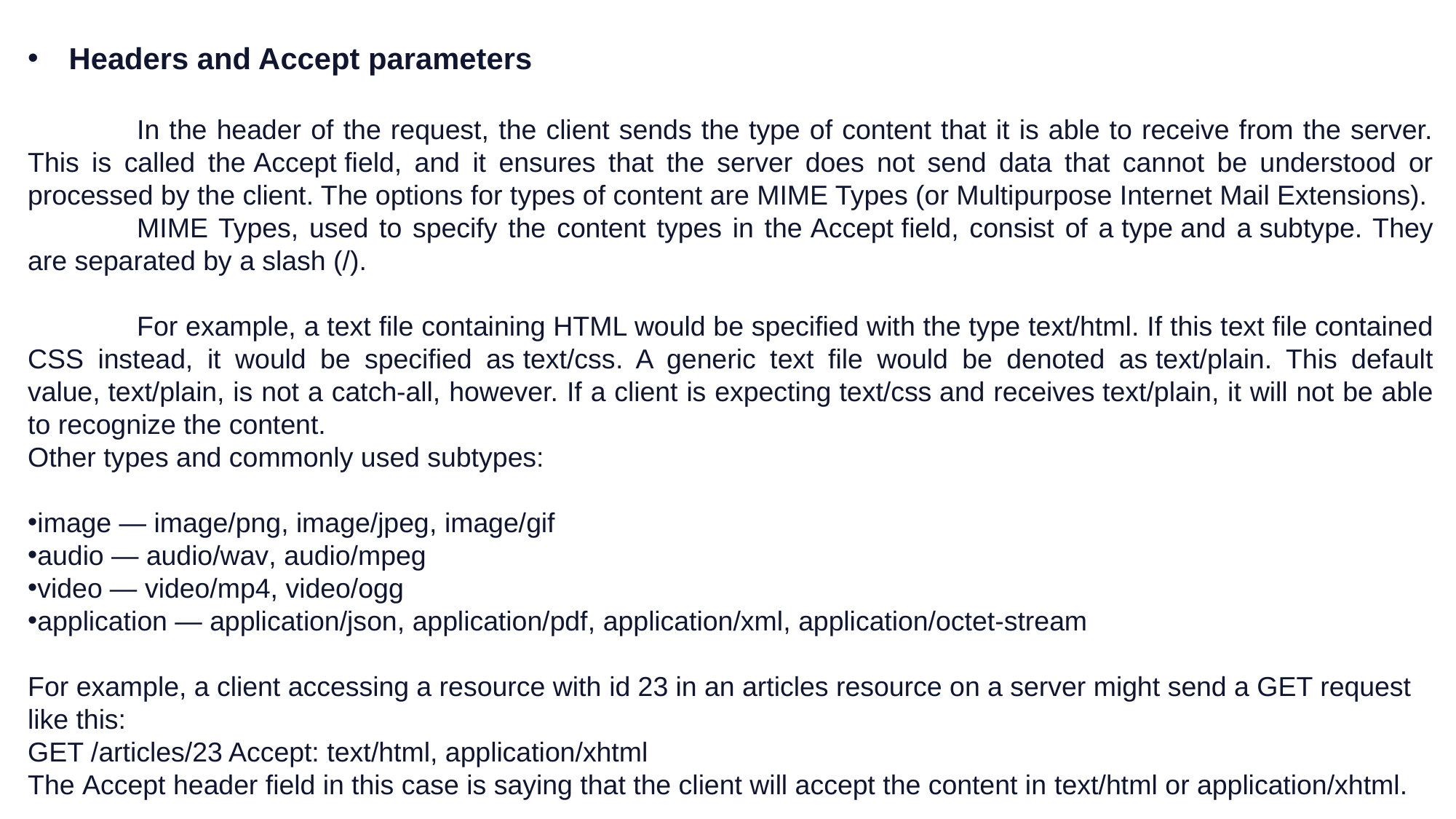

Headers and Accept parameters

	In the header of the request, the client sends the type of content that it is able to receive from the server. This is called the Accept field, and it ensures that the server does not send data that cannot be understood or processed by the client. The options for types of content are MIME Types (or Multipurpose Internet Mail Extensions).
	MIME Types, used to specify the content types in the Accept field, consist of a type and a subtype. They are separated by a slash (/).

	For example, a text file containing HTML would be specified with the type text/html. If this text file contained CSS instead, it would be specified as text/css. A generic text file would be denoted as text/plain. This default value, text/plain, is not a catch-all, however. If a client is expecting text/css and receives text/plain, it will not be able to recognize the content.
Other types and commonly used subtypes:

image — image/png, image/jpeg, image/gif
audio — audio/wav, audio/mpeg
video — video/mp4, video/ogg
application — application/json, application/pdf, application/xml, application/octet-stream

For example, a client accessing a resource with id 23 in an articles resource on a server might send a GET request
like this:
GET /articles/23 Accept: text/html, application/xhtml
The Accept header field in this case is saying that the client will accept the content in text/html or application/xhtml.